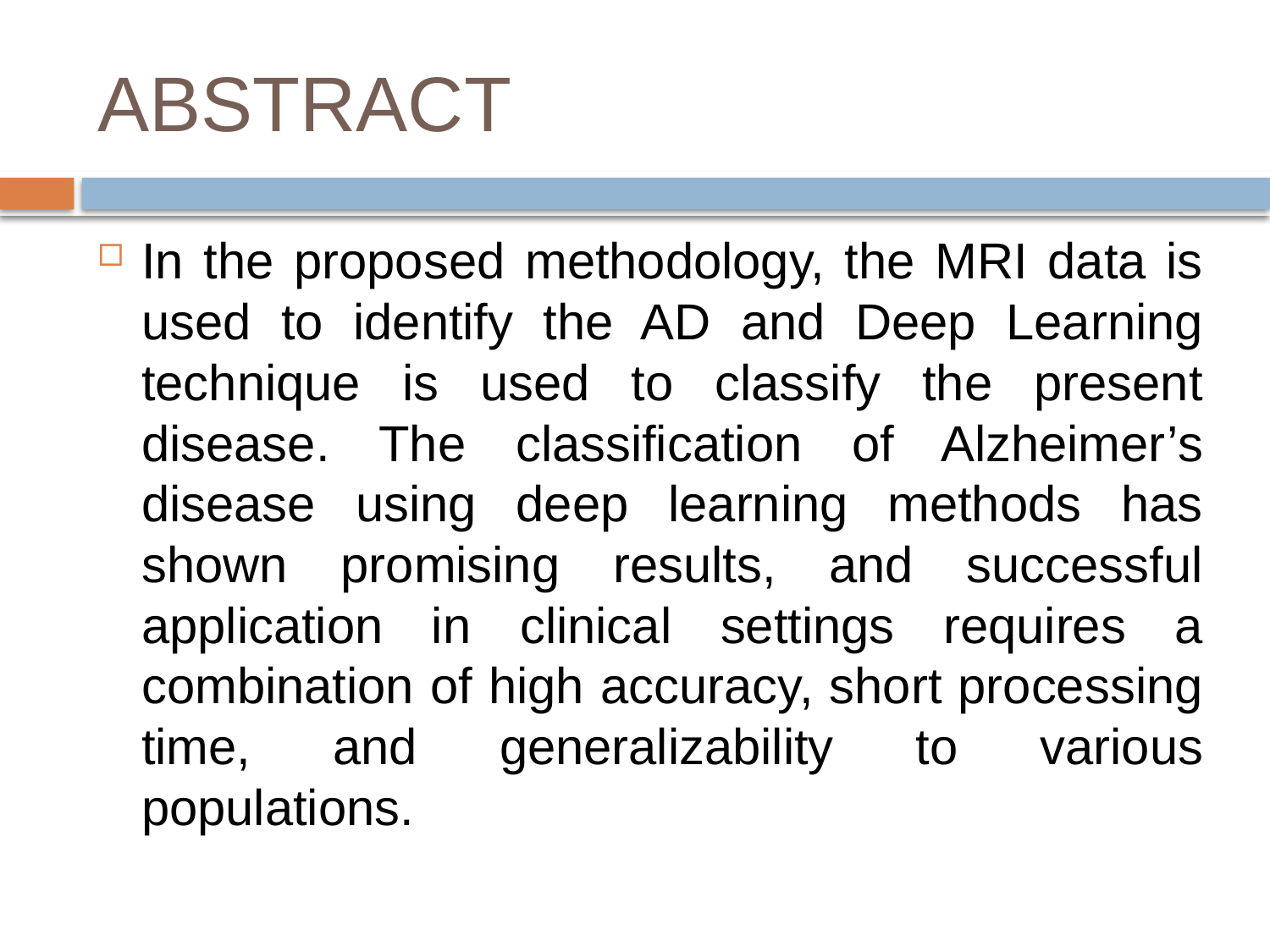

# ABSTRACT
In the proposed methodology, the MRI data is used to identify the AD and Deep Learning technique is used to classify the present disease. The classification of Alzheimer’s disease using deep learning methods has shown promising results, and successful application in clinical settings requires a combination of high accuracy, short processing time, and generalizability to various populations.